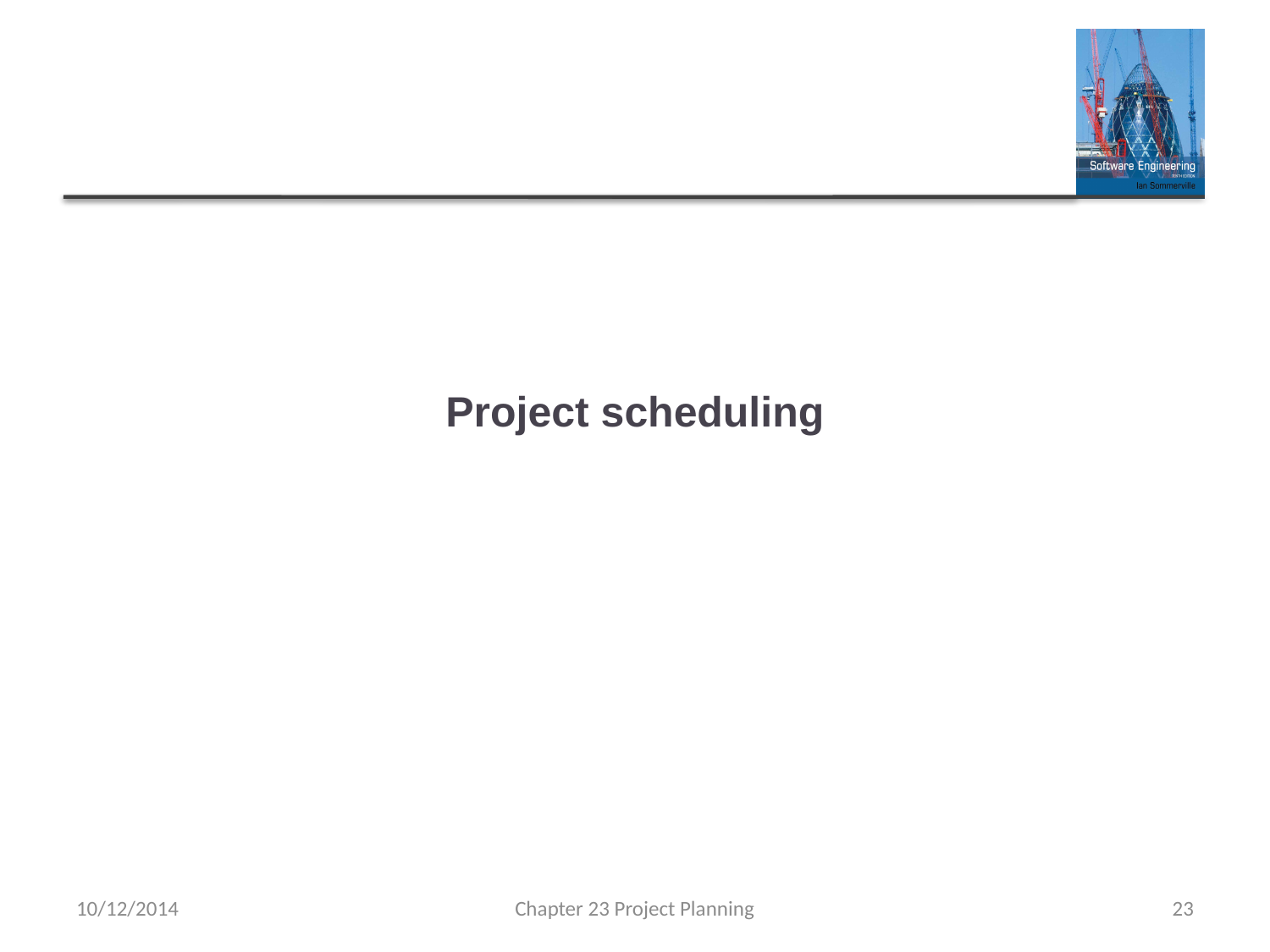

# Project scheduling
10/12/2014
Chapter 23 Project Planning
23